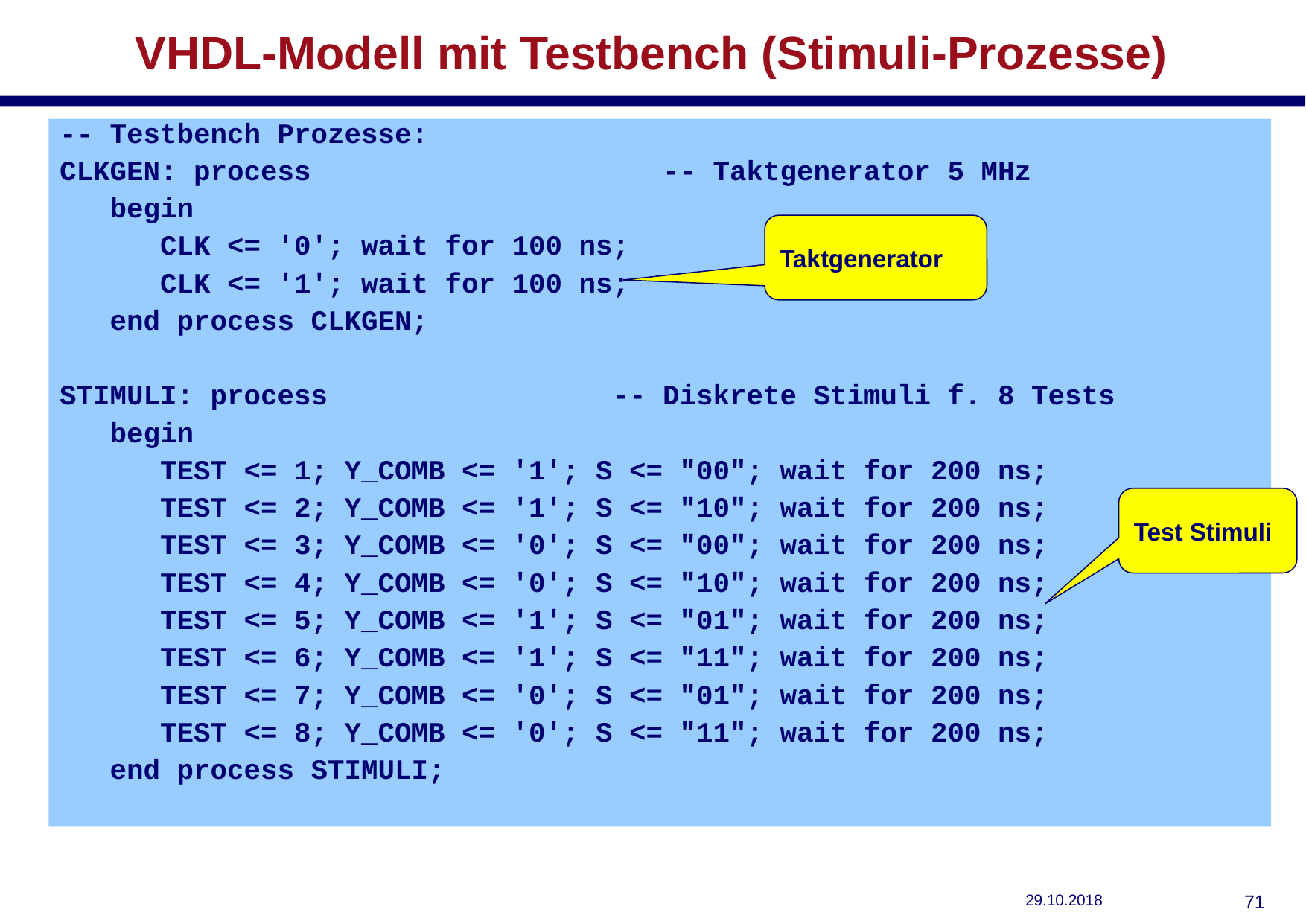

# VHDL-Modell mit Testbench (Stimuli-Prozesse)
-- Testbench Prozesse:
CLKGEN: process                     -- Taktgenerator 5 MHz
   begin
      CLK <= '0'; wait for 100 ns;
      CLK <= '1'; wait for 100 ns;
   end process CLKGEN;

STIMULI: process                 -- Diskrete Stimuli f. 8 Tests
   begin
      TEST <= 1; Y_COMB <= '1'; S <= "00"; wait for 200 ns;
      TEST <= 2; Y_COMB <= '1'; S <= "10"; wait for 200 ns;
      TEST <= 3; Y_COMB <= '0'; S <= "00"; wait for 200 ns;
      TEST <= 4; Y_COMB <= '0'; S <= "10"; wait for 200 ns;
      TEST <= 5; Y_COMB <= '1'; S <= "01"; wait for 200 ns;
      TEST <= 6; Y_COMB <= '1'; S <= "11"; wait for 200 ns;
      TEST <= 7; Y_COMB <= '0'; S <= "01"; wait for 200 ns;
      TEST <= 8; Y_COMB <= '0'; S <= "11"; wait for 200 ns;
   end process STIMULI;

Taktgenerator
Test Stimuli
29.10.2018
71